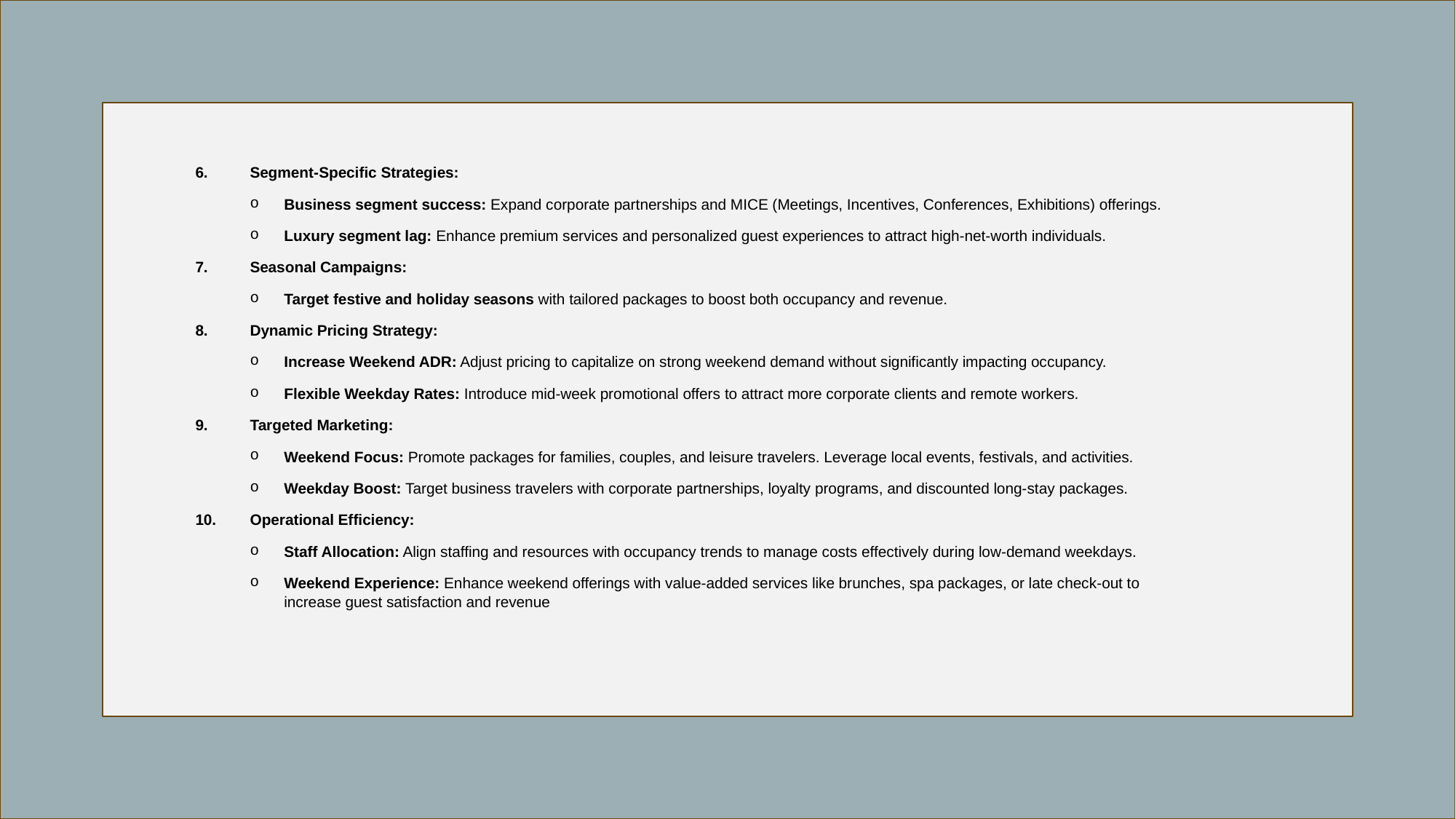

6.	Segment-Specific Strategies:
Business segment success: Expand corporate partnerships and MICE (Meetings, Incentives, Conferences, Exhibitions) offerings.
Luxury segment lag: Enhance premium services and personalized guest experiences to attract high-net-worth individuals.
7.	Seasonal Campaigns:
Target festive and holiday seasons with tailored packages to boost both occupancy and revenue.
8.	Dynamic Pricing Strategy:
Increase Weekend ADR: Adjust pricing to capitalize on strong weekend demand without significantly impacting occupancy.
Flexible Weekday Rates: Introduce mid-week promotional offers to attract more corporate clients and remote workers.
9.	Targeted Marketing:
Weekend Focus: Promote packages for families, couples, and leisure travelers. Leverage local events, festivals, and activities.
Weekday Boost: Target business travelers with corporate partnerships, loyalty programs, and discounted long-stay packages.
10.	Operational Efficiency:
Staff Allocation: Align staffing and resources with occupancy trends to manage costs effectively during low-demand weekdays.
Weekend Experience: Enhance weekend offerings with value-added services like brunches, spa packages, or late check-out to increase guest satisfaction and revenue